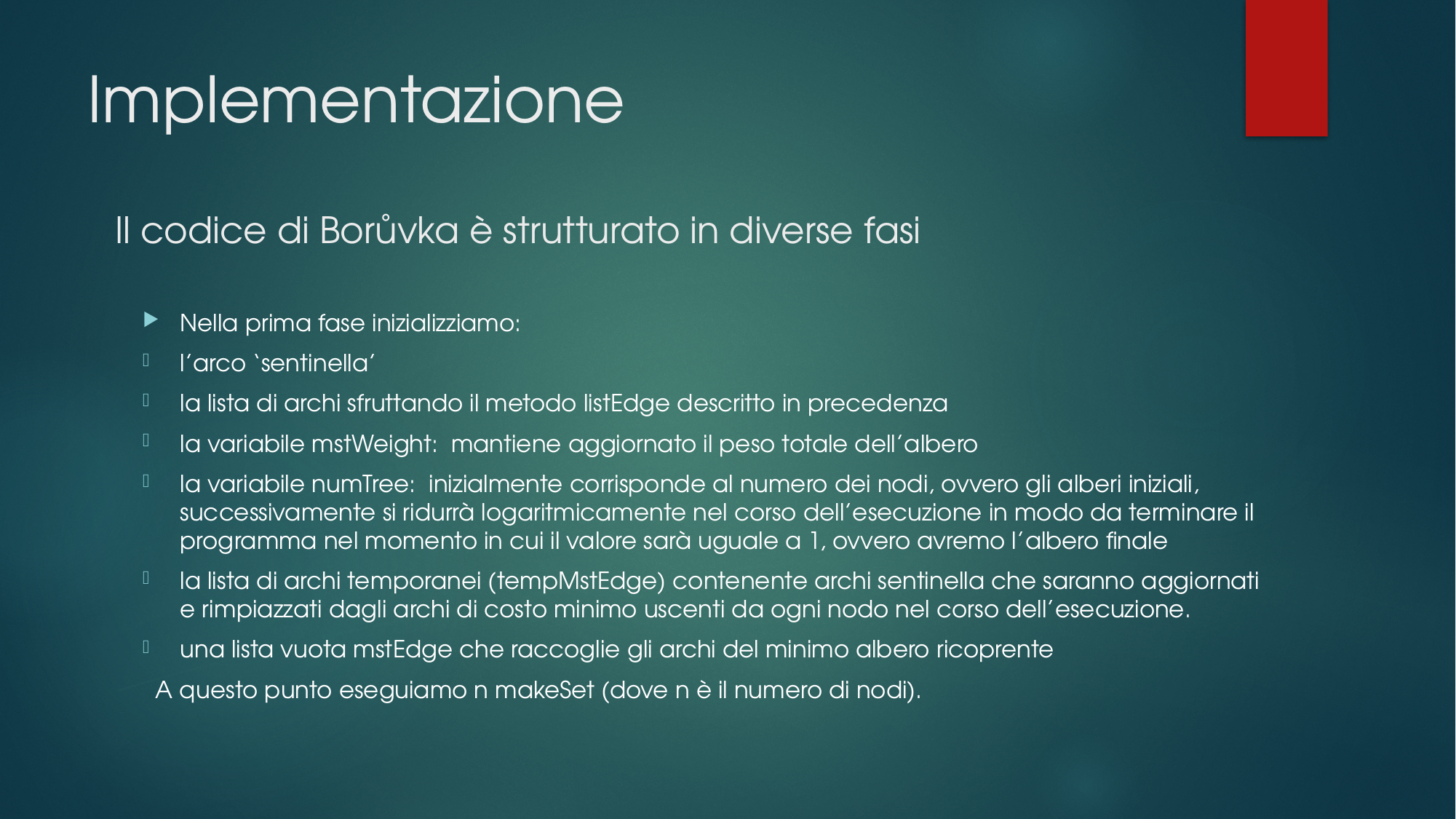

# Implementazione
Il codice di Borůvka è strutturato in diverse fasi
Nella prima fase inizializziamo:
l’arco ‘sentinella’
la lista di archi sfruttando il metodo listEdge descritto in precedenza
la variabile mstWeight:  mantiene aggiornato il peso totale dell’albero
la variabile numTree:  inizialmente corrisponde al numero dei nodi, ovvero gli alberi iniziali, successivamente si ridurrà logaritmicamente nel corso dell’esecuzione in modo da terminare il programma nel momento in cui il valore sarà uguale a 1, ovvero avremo l’albero finale
la lista di archi temporanei (tempMstEdge) contenente archi sentinella che saranno aggiornati e rimpiazzati dagli archi di costo minimo uscenti da ogni nodo nel corso dell’esecuzione.
una lista vuota mstEdge che raccoglie gli archi del minimo albero ricoprente
  A questo punto eseguiamo n makeSet (dove n è il numero di nodi).